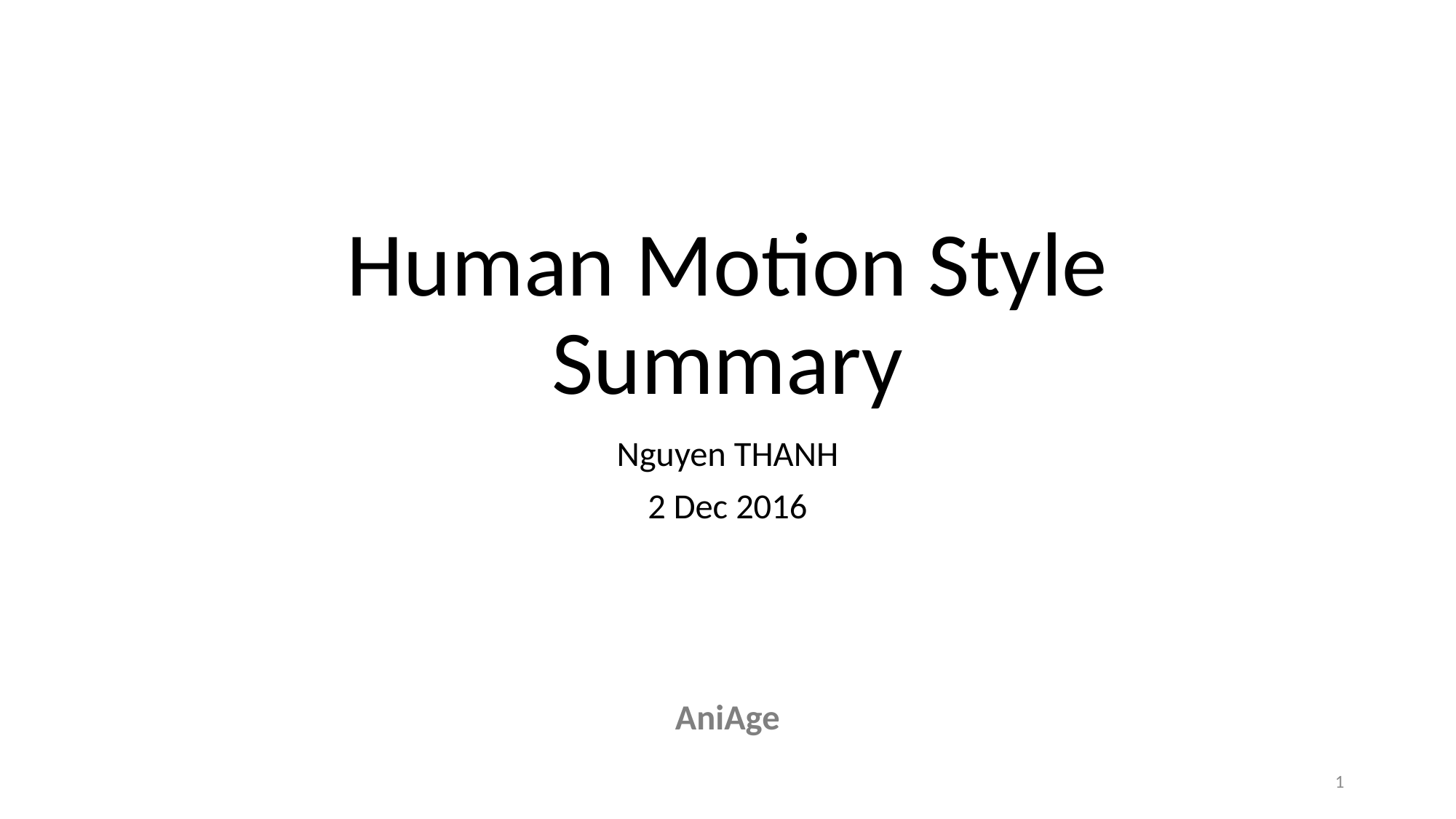

# Human Motion Style Summary
Nguyen THANH
2 Dec 2016

AniAge
1